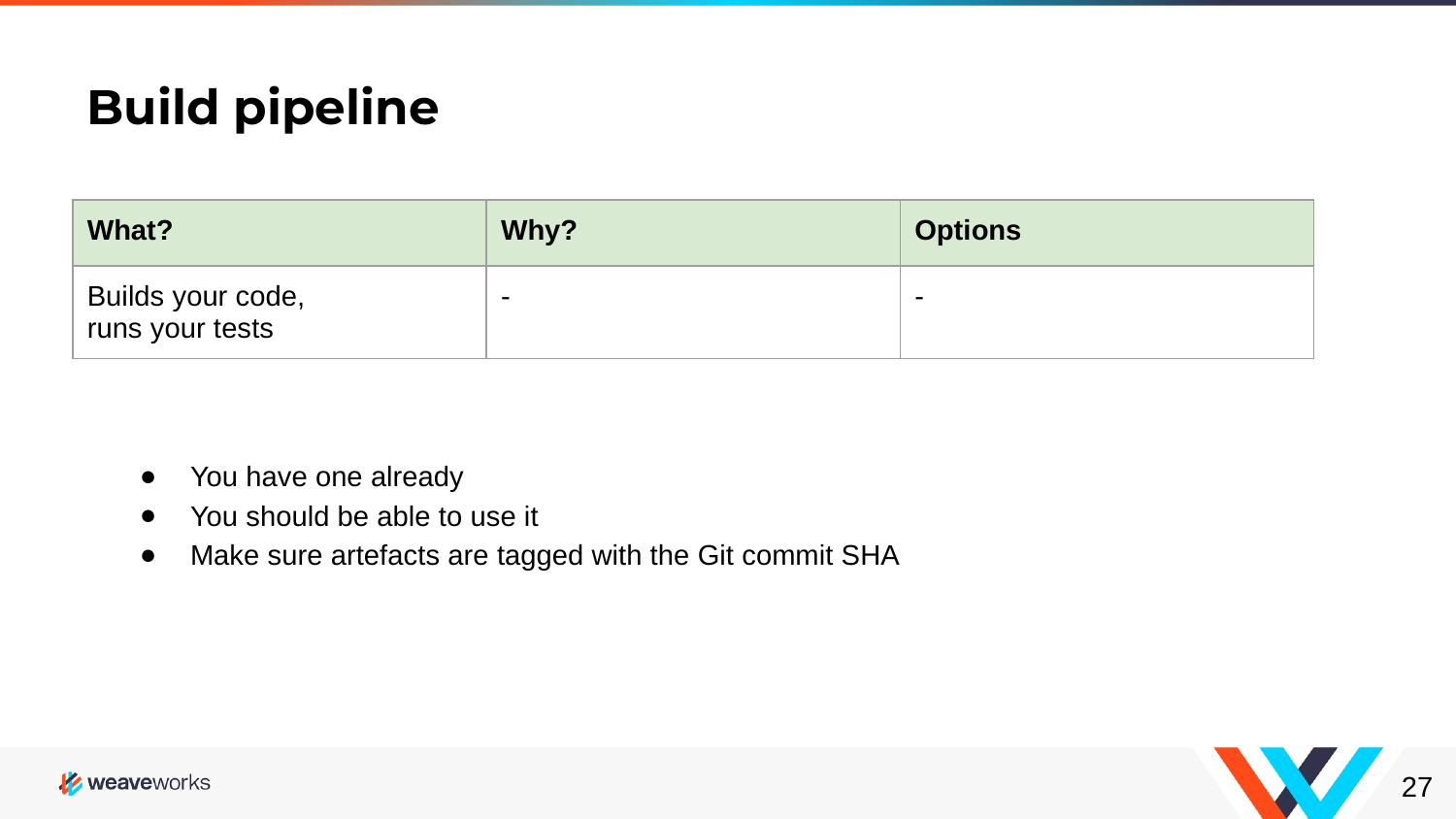

# Build pipeline

| What? | Why? | Options |
| --- | --- | --- |
| Builds your code, runs your tests | - | - |
You have one already
You should be able to use it
Make sure artefacts are tagged with the Git commit SHA
27